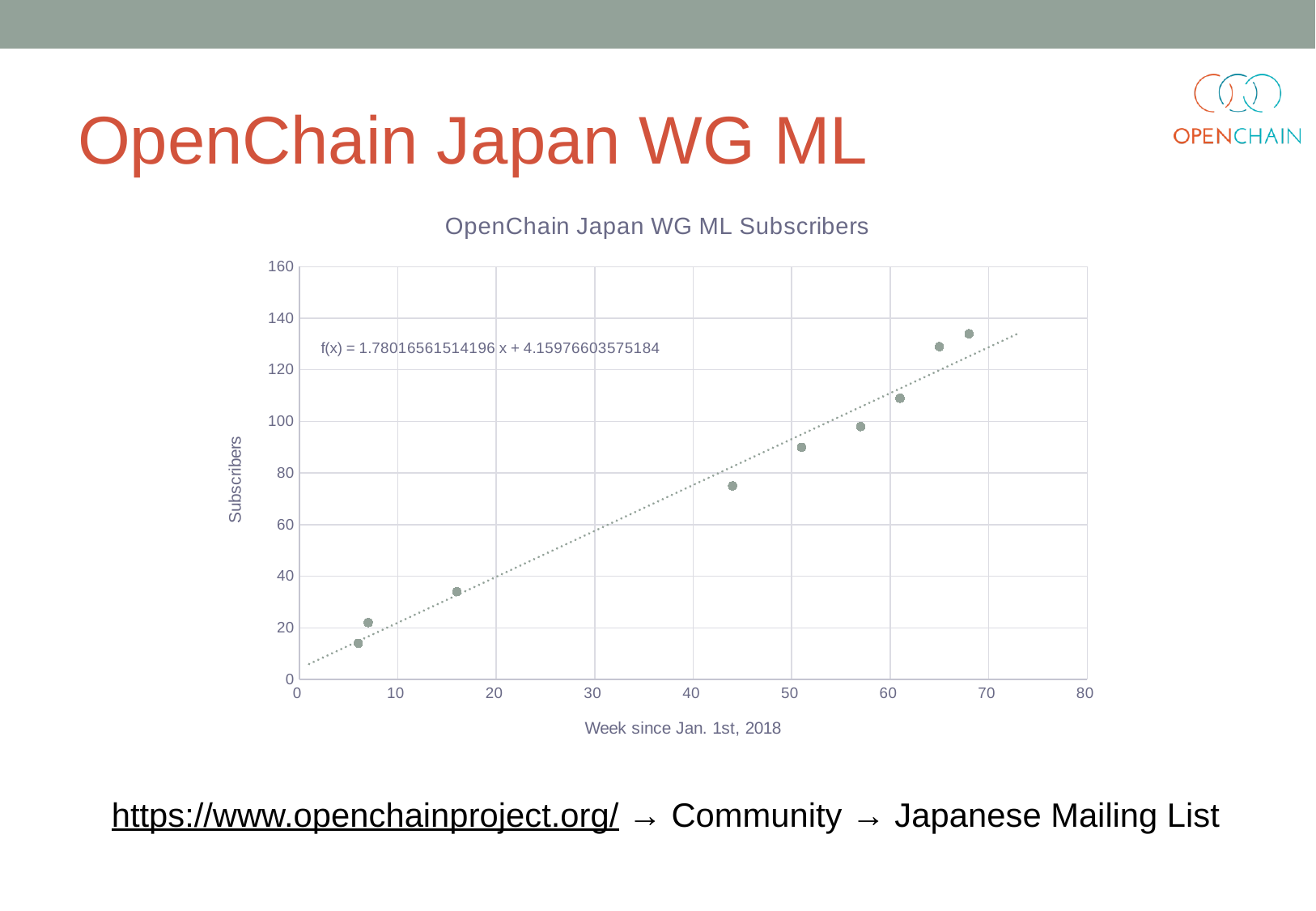

# OpenChain Japan WG ML

### Chart: OpenChain Japan WG ML Subscribers

| Category |  |
|---|---|
https://www.openchainproject.org/ → Community → Japanese Mailing List